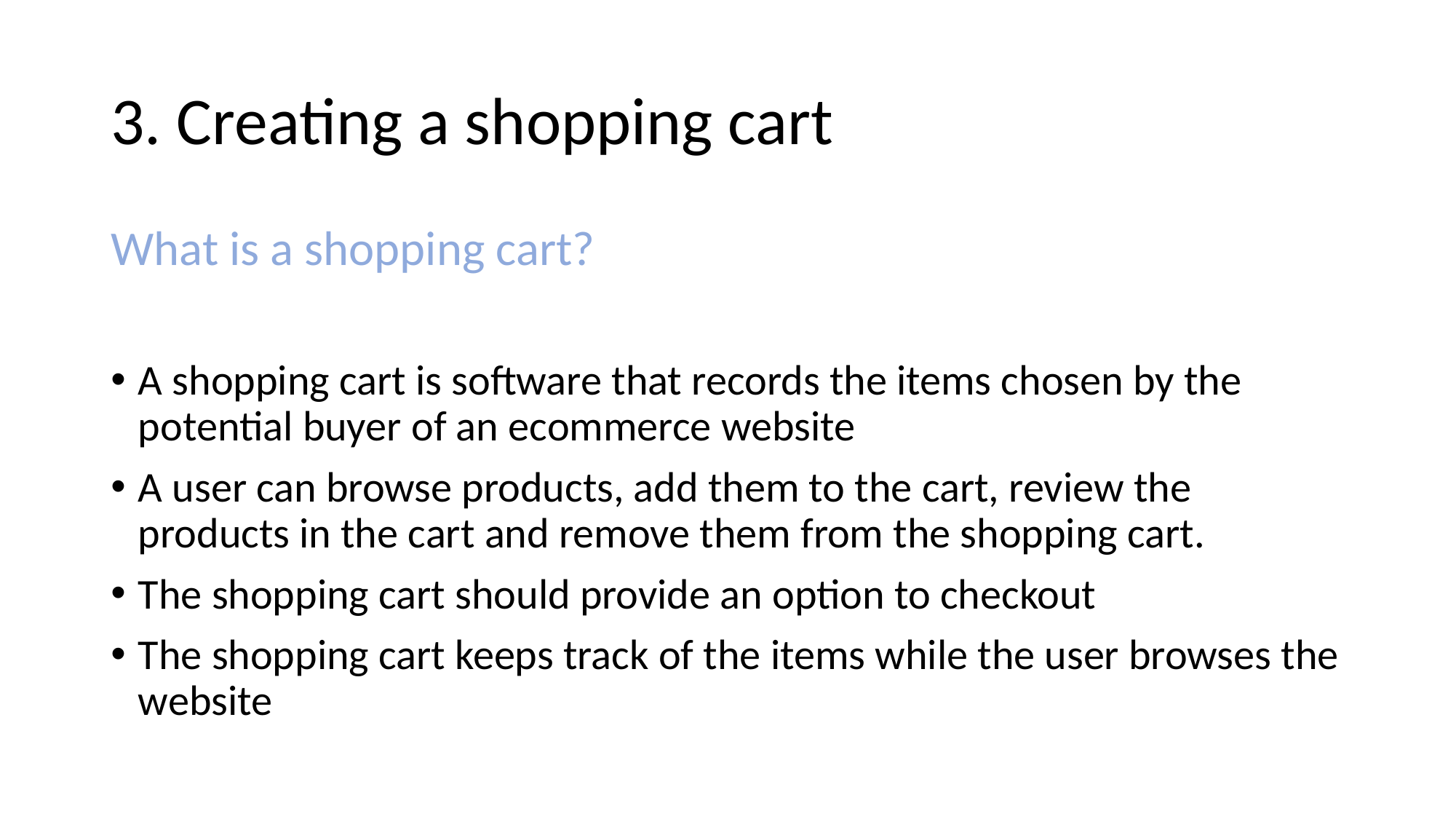

# 3. Creating a shopping cart
What is a shopping cart?

A shopping cart is software that records the items chosen by the potential buyer of an ecommerce website
A user can browse products, add them to the cart, review the products in the cart and remove them from the shopping cart.
The shopping cart should provide an option to checkout
The shopping cart keeps track of the items while the user browses the website